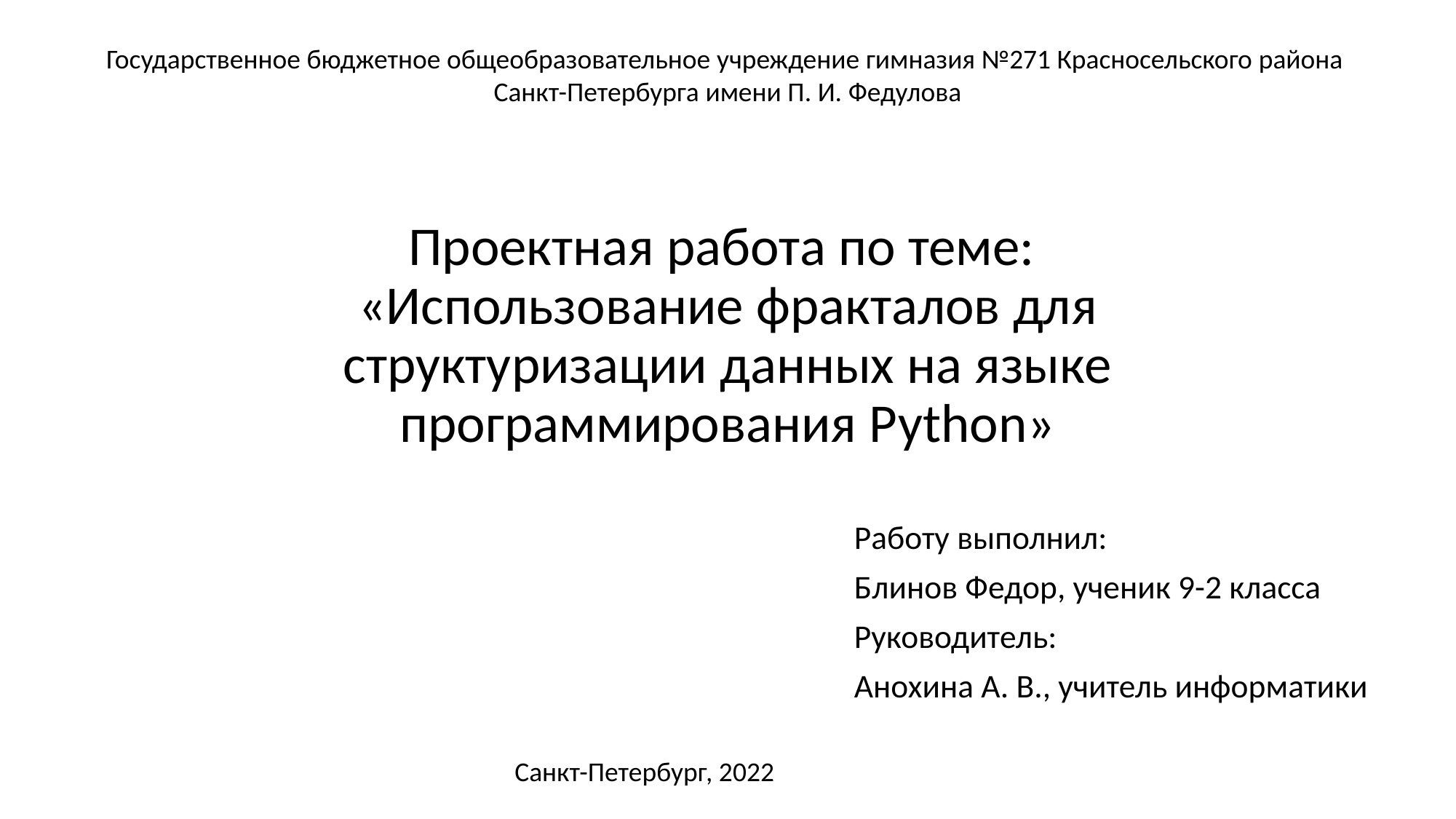

Государственное бюджетное общеобразовательное учреждение гимназия №271 Красносельского района
Санкт-Петербурга имени П. И. Федулова
# Проектная работа по теме: «Использование фракталов для структуризации данных на языке программирования Python»
Работу выполнил:
Блинов Федор, ученик 9-2 класса
Руководитель:
Анохина А. В., учитель информатики

Санкт-Петербург, 2022